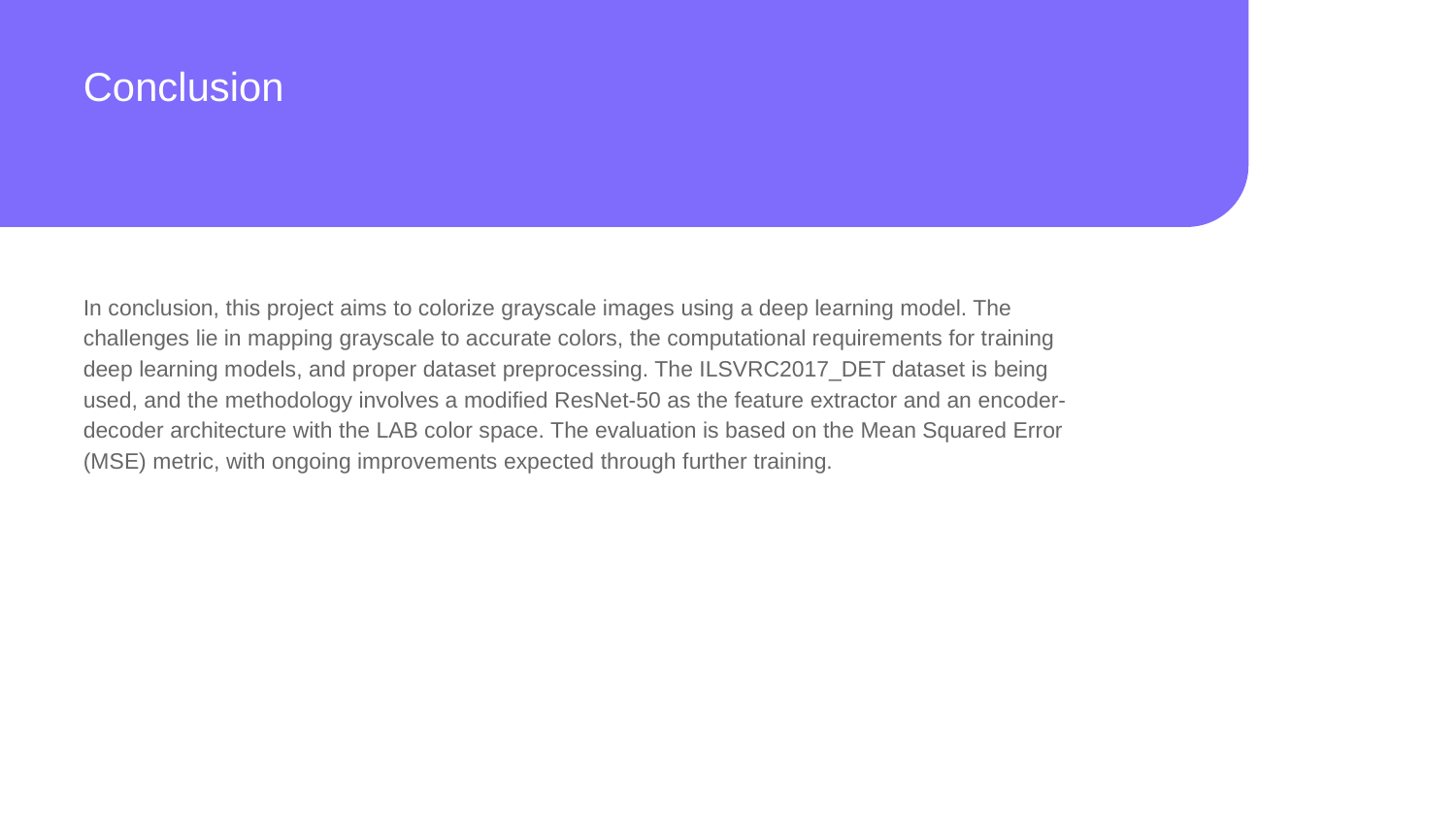

# Conclusion
In conclusion, this project aims to colorize grayscale images using a deep learning model. The challenges lie in mapping grayscale to accurate colors, the computational requirements for training deep learning models, and proper dataset preprocessing. The ILSVRC2017_DET dataset is being used, and the methodology involves a modified ResNet-50 as the feature extractor and an encoder-decoder architecture with the LAB color space. The evaluation is based on the Mean Squared Error (MSE) metric, with ongoing improvements expected through further training.